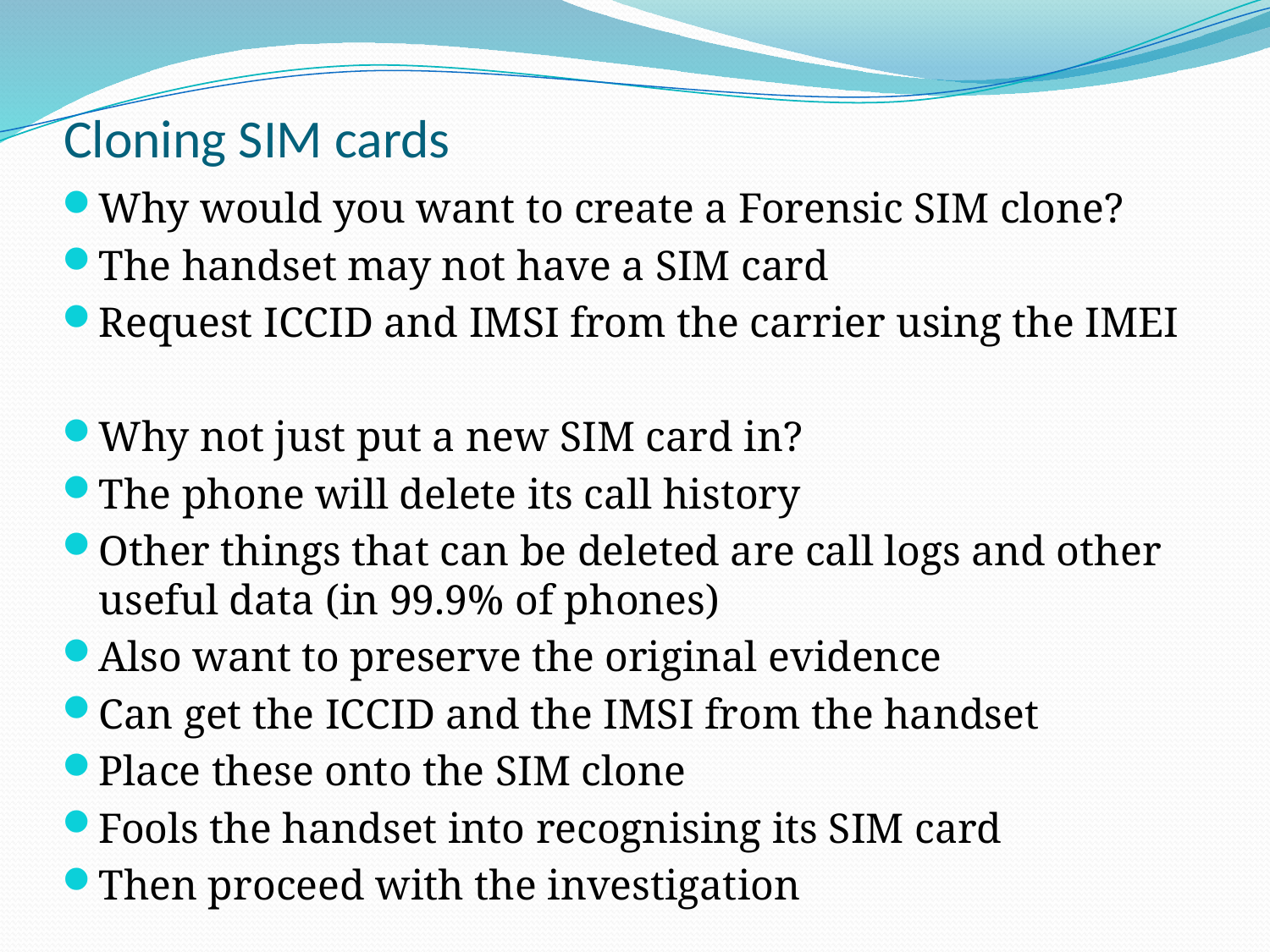

# Cloning SIM cards
Why would you want to create a Forensic SIM clone?
The handset may not have a SIM card
Request ICCID and IMSI from the carrier using the IMEI

Why not just put a new SIM card in?
The phone will delete its call history
Other things that can be deleted are call logs and other  useful data (in 99.9% of phones)
Also want to preserve the original evidence
Can get the ICCID and the IMSI from the handset
Place these onto the SIM clone
Fools the handset into recognising its SIM card
Then proceed with the investigation